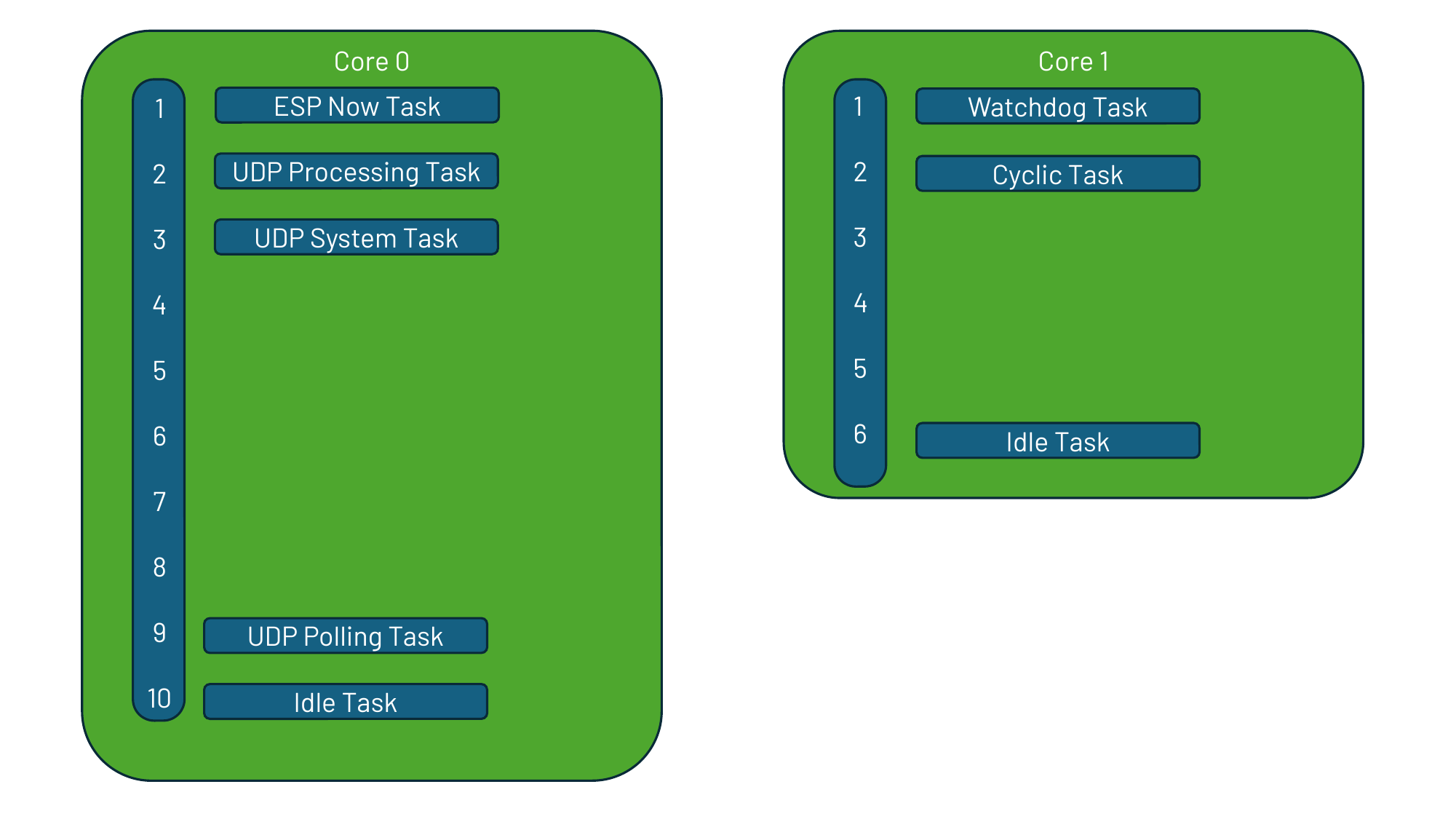

Core 1

1

2

3

4

5

6
Watchdog Task
Cyclic Task
Core 0

1

2

3

4

5

6

7

8

9

10
ESP Now Task
UDP Processing Task
UDP System Task
Idle Task
UDP Polling Task
Idle Task